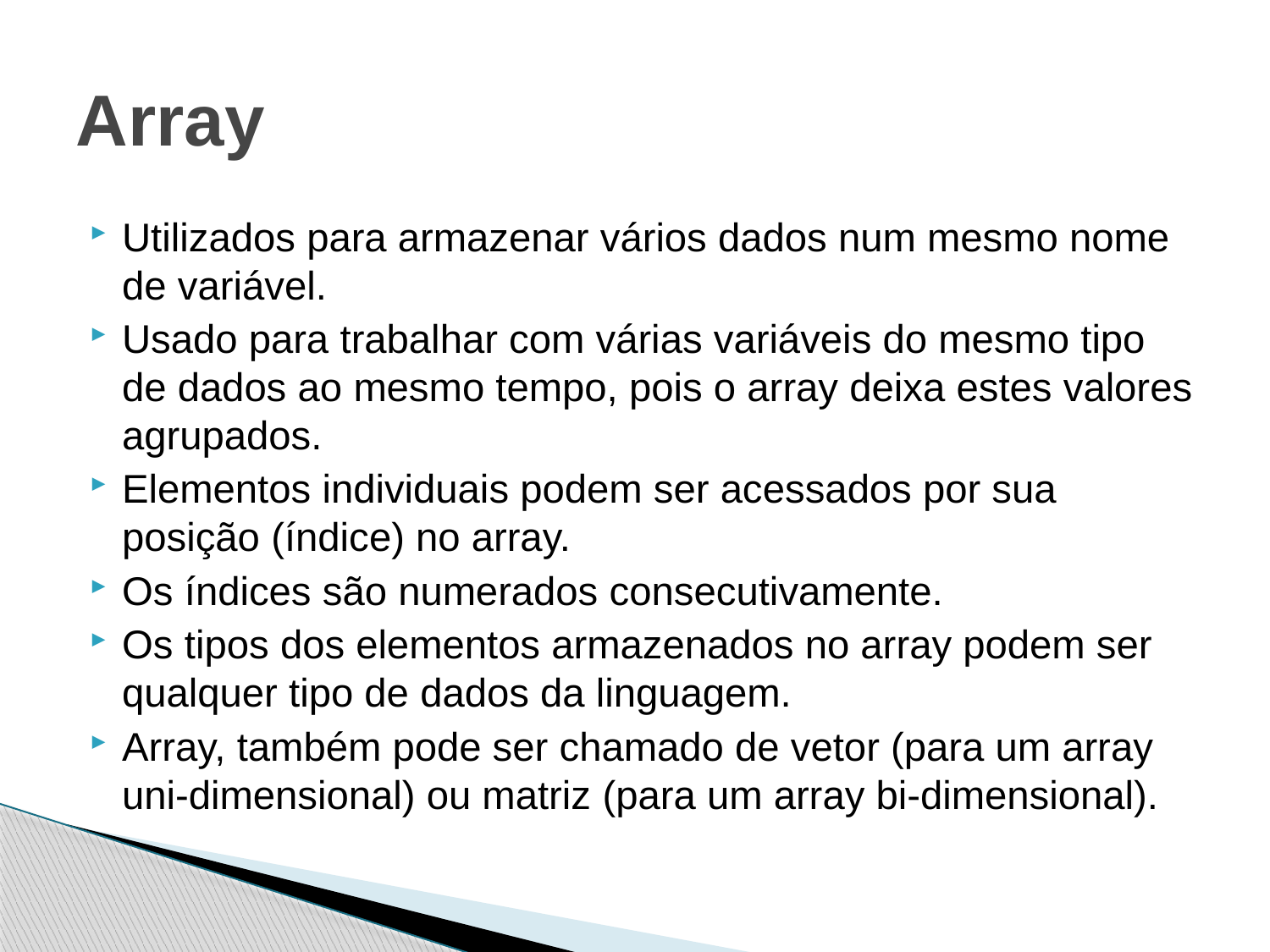

# Array
Utilizados para armazenar vários dados num mesmo nome de variável.
Usado para trabalhar com várias variáveis do mesmo tipo de dados ao mesmo tempo, pois o array deixa estes valores agrupados.
Elementos individuais podem ser acessados por sua posição (índice) no array.
Os índices são numerados consecutivamente.
Os tipos dos elementos armazenados no array podem ser qualquer tipo de dados da linguagem.
Array, também pode ser chamado de vetor (para um array uni-dimensional) ou matriz (para um array bi-dimensional).